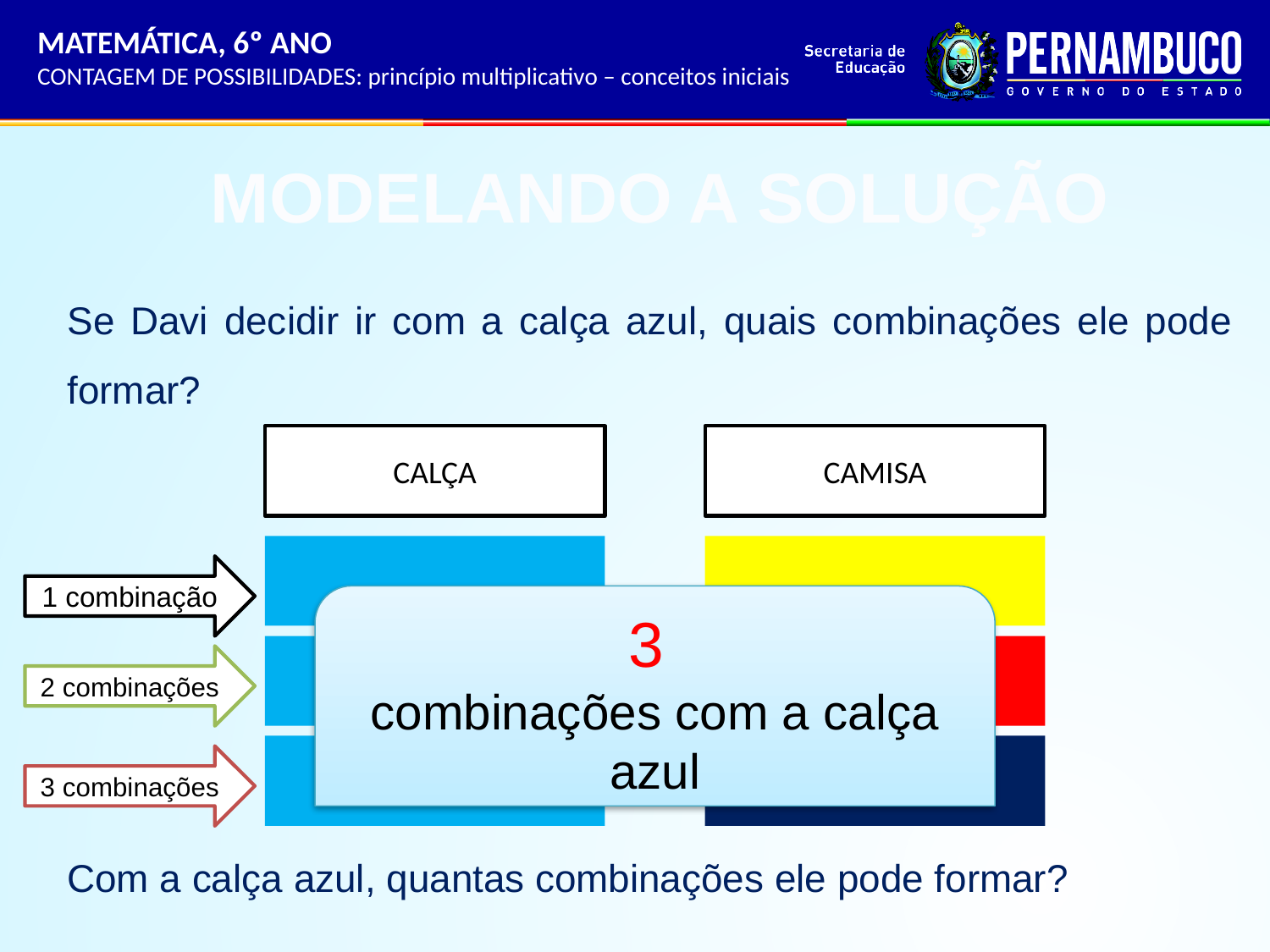

MATEMÁTICA, 6º ANO
CONTAGEM DE POSSIBILIDADES: princípio multiplicativo – conceitos iniciais
MODELANDO A SOLUÇÃO
Se Davi decidir ir com a calça azul, quais combinações ele pode formar?

Com a calça azul, quantas combinações ele pode formar?
CALÇA
CAMISA

1 combinação
3
combinações com a calça azul

2 combinações

3 combinações